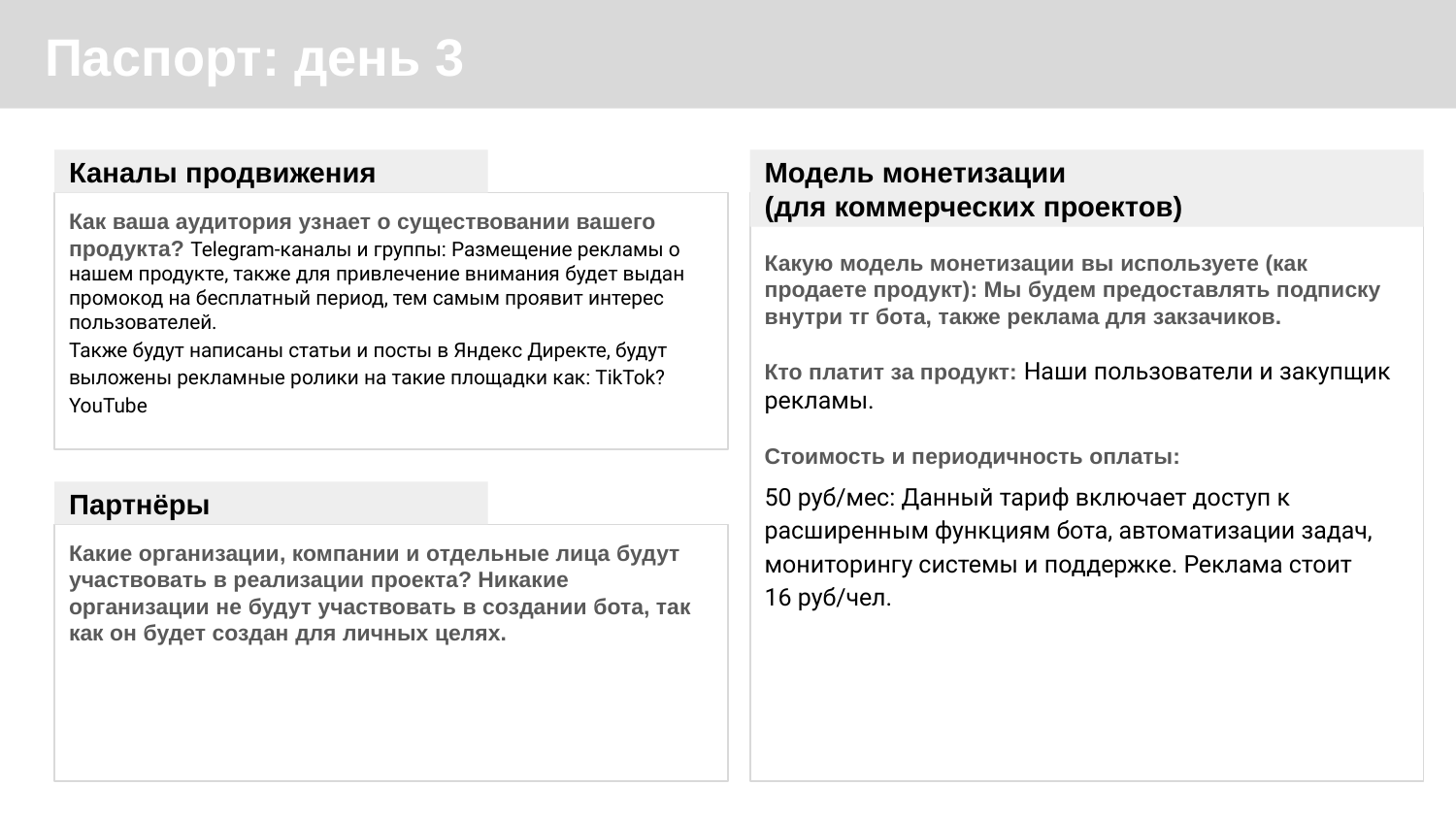

Паспорт: день 3
Каналы продвижения
Модель монетизации
(для коммерческих проектов)

Как ваша аудитория узнает о существовании вашего продукта? Telegram-каналы и группы: Размещение рекламы о нашем продукте, также для привлечение внимания будет выдан промокод на бесплатный период, тем самым проявит интерес пользователей.
Также будут написаны статьи и посты в Яндекс Директе, будут выложены рекламные ролики на такие площадки как: TikTok? YouTube

Какую модель монетизации вы используете (как продаете продукт): Мы будем предоставлять подписку внутри тг бота, также реклама для закзачиков.

Кто платит за продукт: Наши пользователи и закупщик рекламы.

Стоимость и периодичность оплаты:
50 руб/мес: Данный тариф включает доступ к расширенным функциям бота, автоматизации задач, мониторингу системы и поддержке. Реклама стоит 16 руб/чел.
Партнёры

Какие организации, компании и отдельные лица будут участвовать в реализации проекта? Никакие организации не будут участвовать в создании бота, так как он будет создан для личных целях.